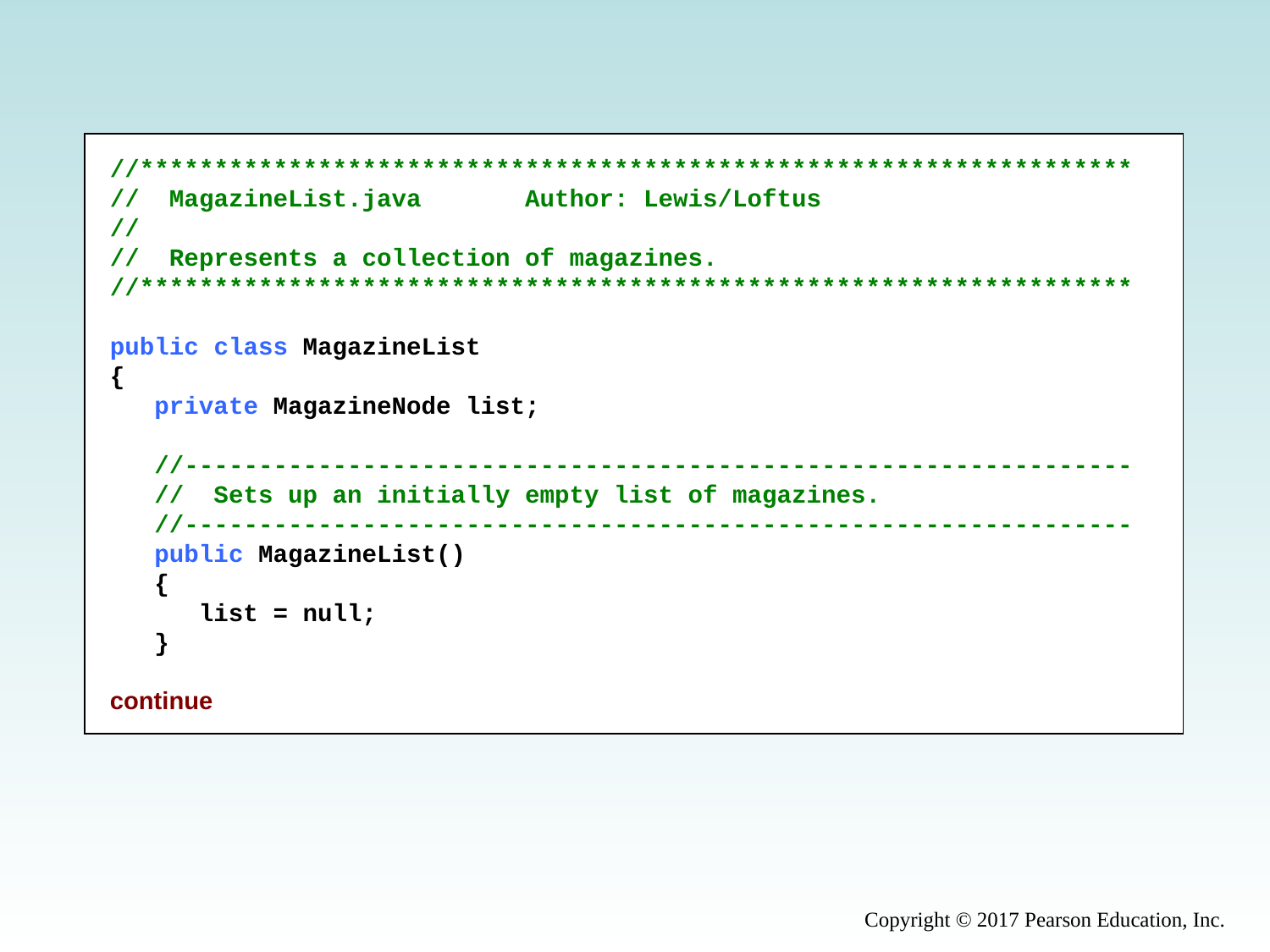

//*******************************************************************
//  MagazineList.java       Author: Lewis/Loftus
//
//  Represents a collection of magazines.
//*******************************************************************

public class MagazineList
{
   private MagazineNode list;

   //----------------------------------------------------------------
   //  Sets up an initially empty list of magazines.
   //----------------------------------------------------------------
   public MagazineList()
   {
      list = null;
   }

continue
Copyright © 2017 Pearson Education, Inc.